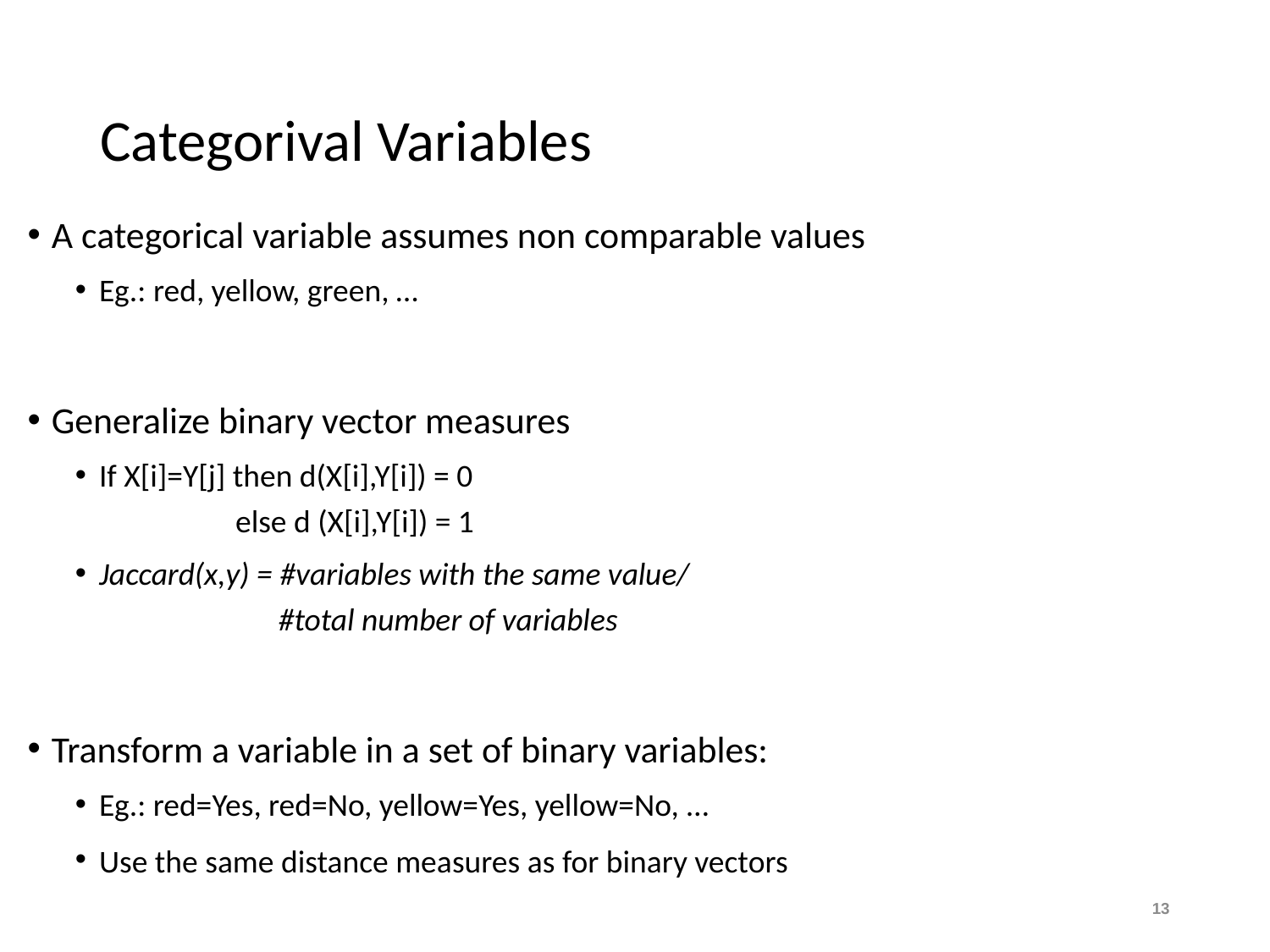

# Categorival Variables
A categorical variable assumes non comparable values
Eg.: red, yellow, green, …

Generalize binary vector measures
If X[i]=Y[j] then d(X[i],Y[i]) = 0
                   else d (X[i],Y[i]) = 1
Jaccard(x,y) = #variables with the same value/
                         #total number of variables

Transform a variable in a set of binary variables:
Eg.: red=Yes, red=No, yellow=Yes, yellow=No, …
Use the same distance measures as for binary vectors

13